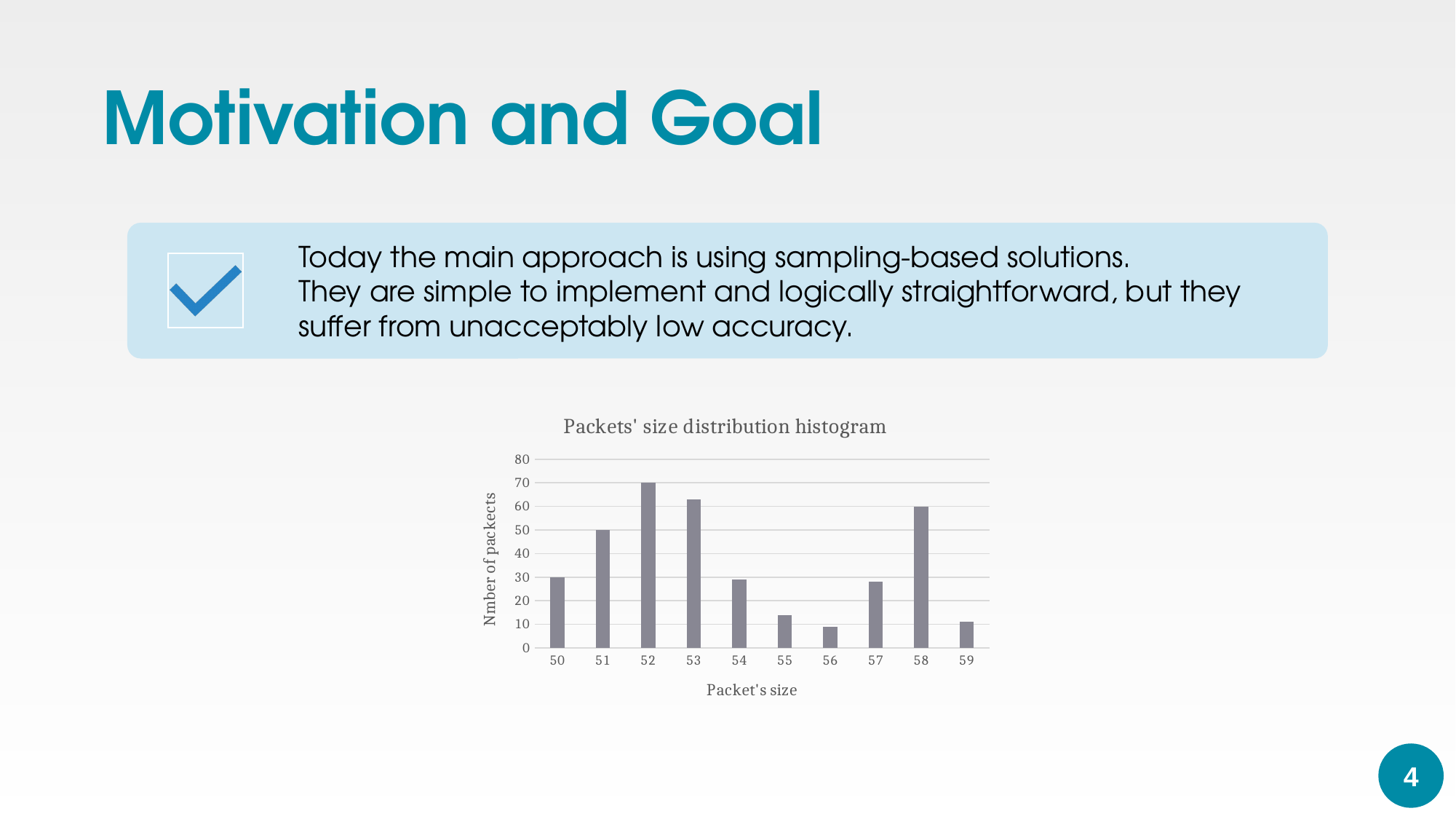

Motivation and Goal
Today the main approach is using sampling-based solutions.
They are simple to implement and logically straightforward, but they suffer from unacceptably low accuracy.

### Chart: Packets' size distribution histogram

| Category |  |
|---|---|
| 50 | 30.0 |
| 51 | 50.0 |
| 52 | 70.0 |
| 53 | 63.0 |
| 54 | 29.0 |
| 55 | 14.0 |
| 56 | 9.0 |
| 57 | 28.0 |
| 58 | 60.0 |
| 59 | 11.0 |
4